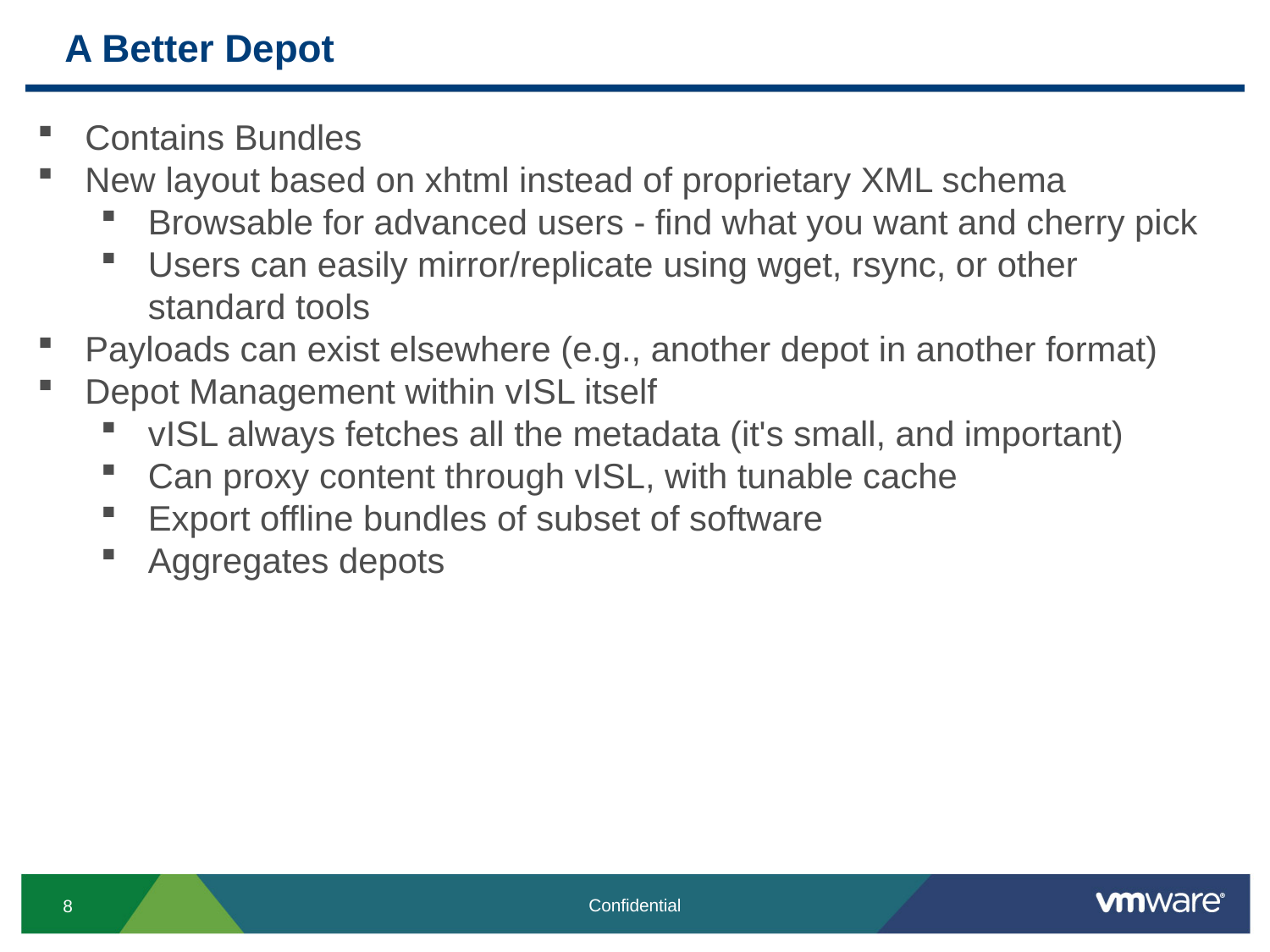

# A Better Depot
Contains Bundles
New layout based on xhtml instead of proprietary XML schema
Browsable for advanced users - find what you want and cherry pick
Users can easily mirror/replicate using wget, rsync, or other standard tools
Payloads can exist elsewhere (e.g., another depot in another format)
Depot Management within vISL itself
vISL always fetches all the metadata (it's small, and important)
Can proxy content through vISL, with tunable cache
Export offline bundles of subset of software
Aggregates depots
Confidential
8